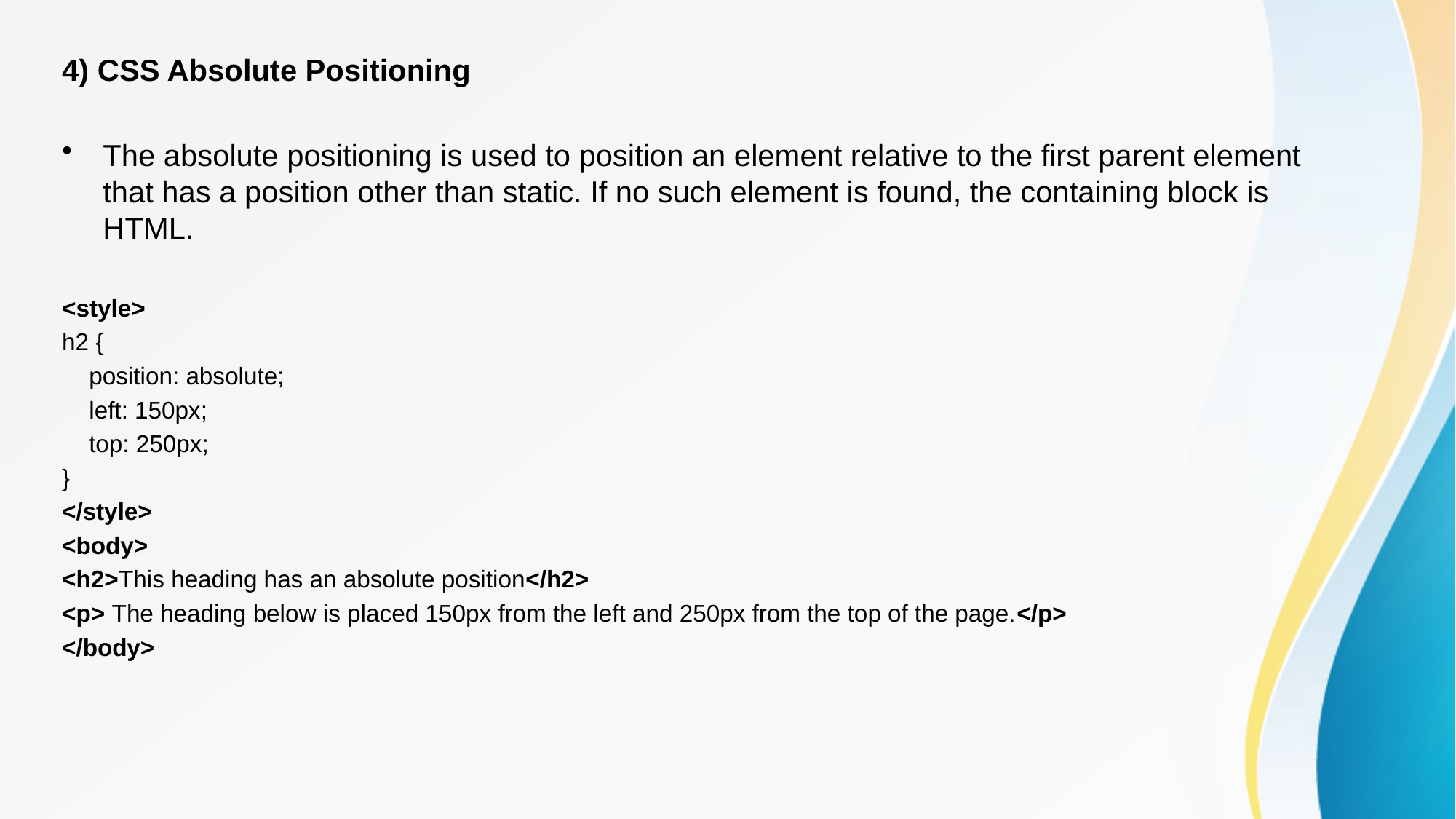

4) CSS Absolute Positioning

The absolute positioning is used to position an element relative to the first parent element that has a position other than static. If no such element is found, the containing block is HTML.

<style>
h2 {
    position: absolute;
    left: 150px;
    top: 250px;
}
</style>
<body>
<h2>This heading has an absolute position</h2>
<p> The heading below is placed 150px from the left and 250px from the top of the page.</p>
</body>